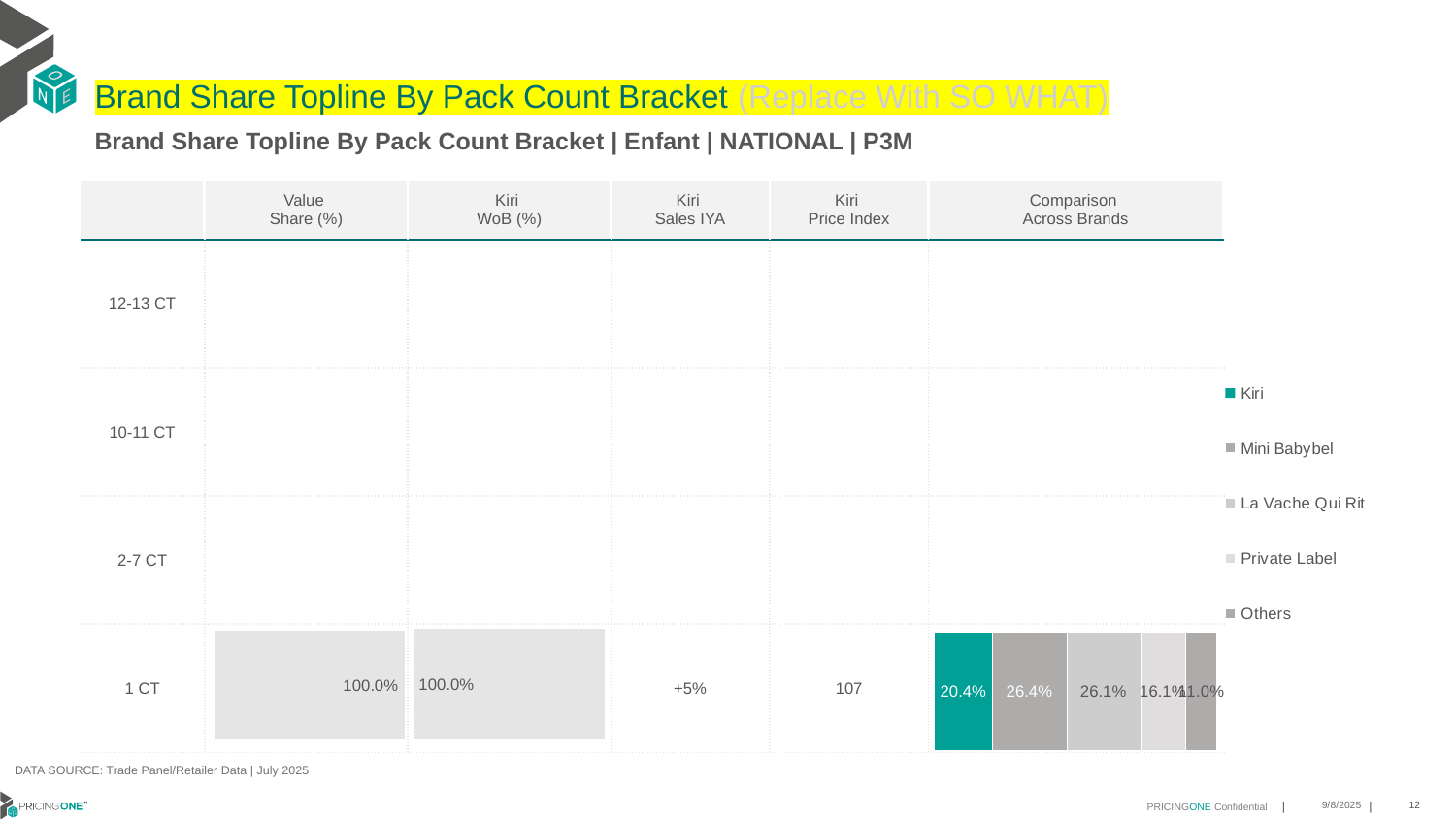

# Brand Share Topline By Pack Count Bracket (Replace With SO WHAT)
Brand Share Topline By Pack Count Bracket | Enfant | NATIONAL | P3M
|  | Value Share (%) | Kiri WoB (%) | Kiri Sales IYA | Kiri Price Index | Comparison Across Brands |
| --- | --- | --- | --- | --- | --- |
| 12-13 CT |  |  |  |  |  |
| 10-11 CT |  |  |  |  |  |
| 2-7 CT |  |  |  |  |  |
| 1 CT |  |  | +5% | 107 |  |

### Chart

| Category | Kiri | Mini Babybel | La Vache Qui Rit | Private Label | Others |
|---|---|---|---|---|---|
| 12-13 CT | None | None | None | None | None |
| 10-11 CT | None | None | None | None | None |
| 2-7 CT | None | None | None | None | None |
| 1 CT | 0.20438609500688243 | 0.26363737229116463 | 0.26089373181842807 | 0.16099497235454413 | 0.11008533522497829 |

### Chart

| Category | Value Share |
|---|---|
|  | None |

### Chart

| Category | Brand WoB % |
|---|---|
|  | None |
DATA SOURCE: Trade Panel/Retailer Data | July 2025

9/8/2025
12